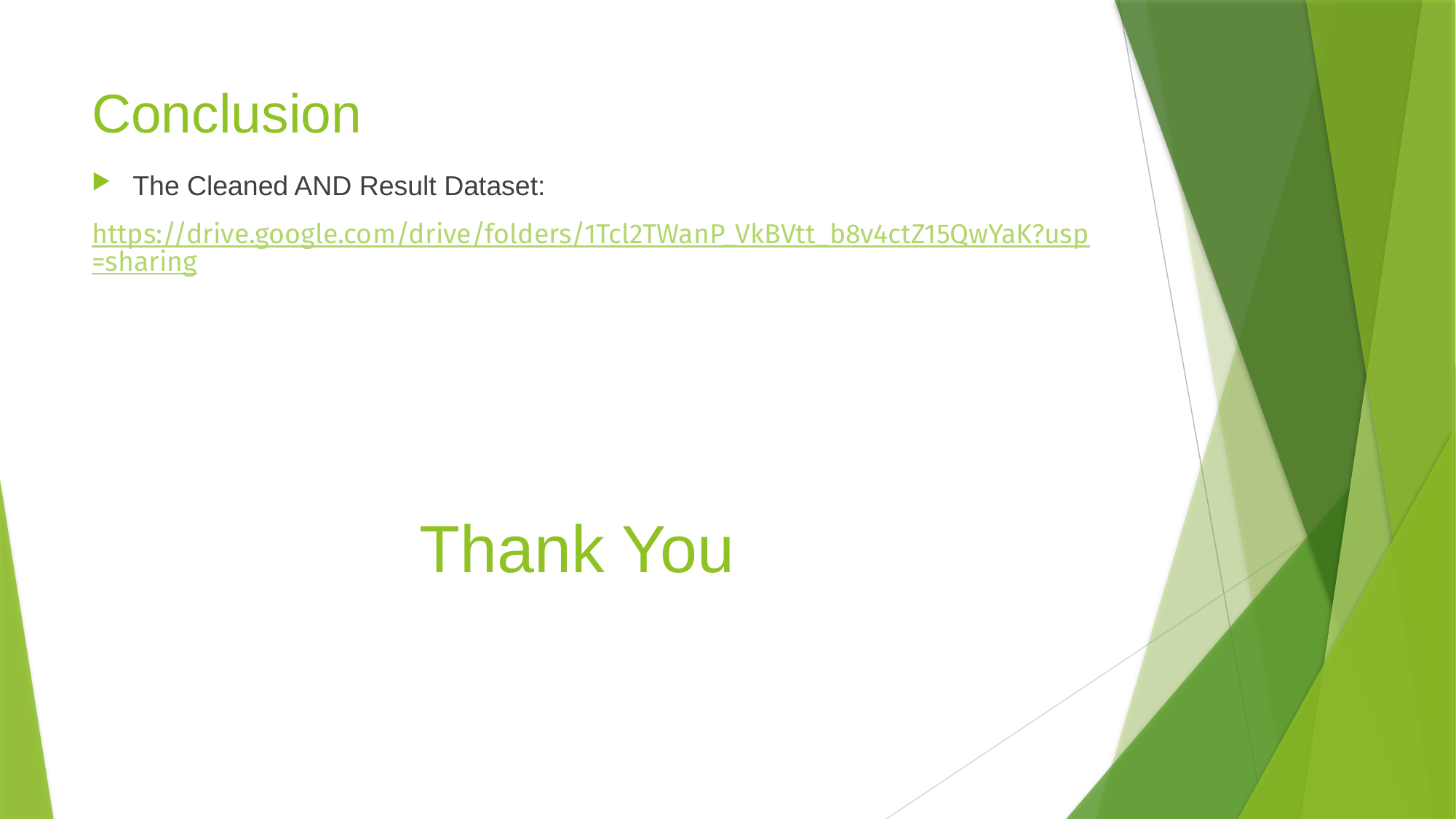

# Conclusion
The Cleaned AND Result Dataset:
https://drive.google.com/drive/folders/1Tcl2TWanP_VkBVtt_b8v4ctZ15QwYaK?usp=sharing
Thank You